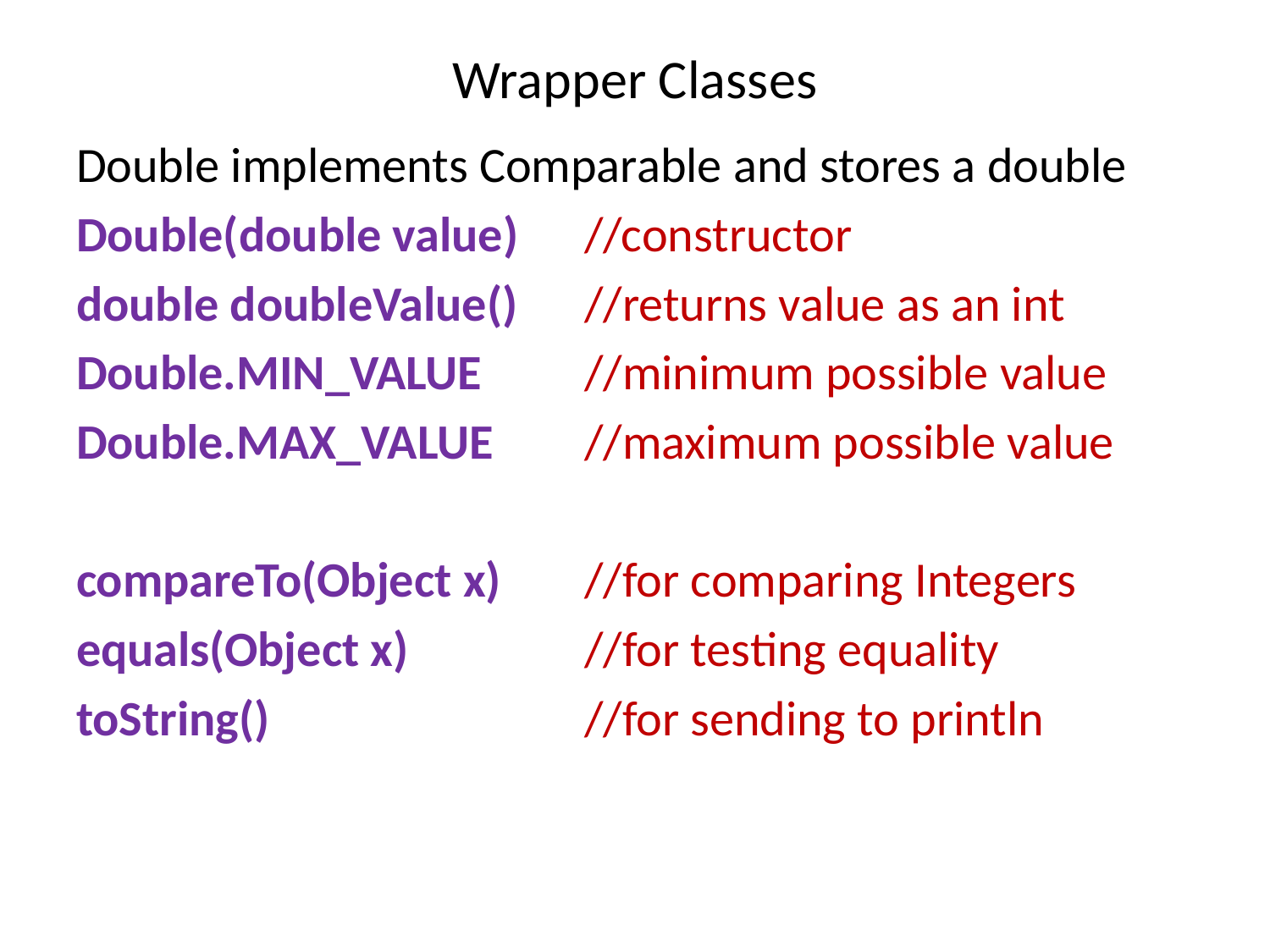

# Wrapper Classes
Double implements Comparable and stores a double
Double(double value)	//constructor
double doubleValue() 	//returns value as an int
Double.MIN_VALUE 	//minimum possible value
Double.MAX_VALUE 	//maximum possible value

compareTo(Object x)	//for comparing Integers
equals(Object x)		//for testing equality
toString()			//for sending to println